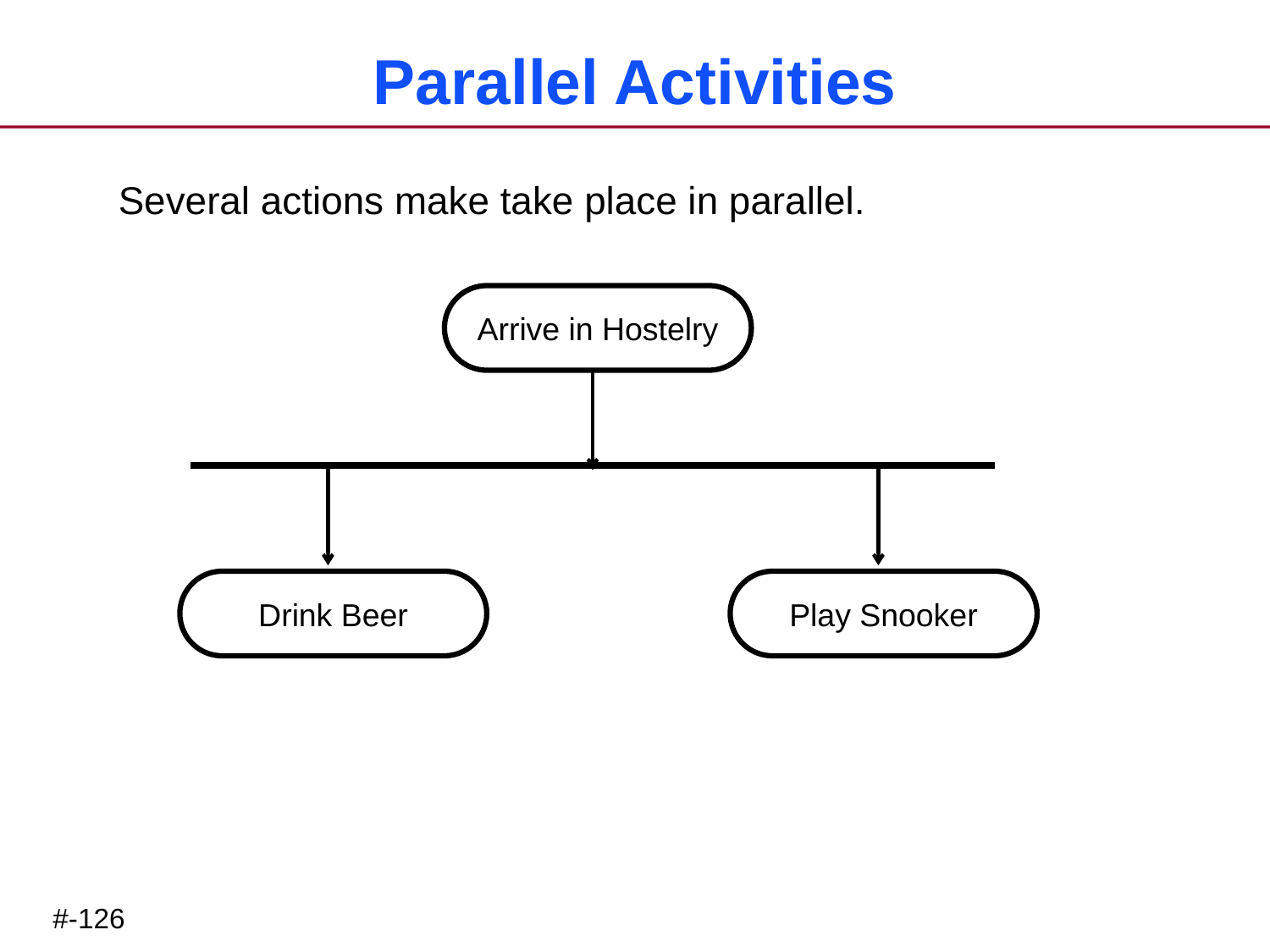

# Parallel Activities
Several actions make take place in parallel.

Arrive in Hostelry
Drink Beer
Play Snooker